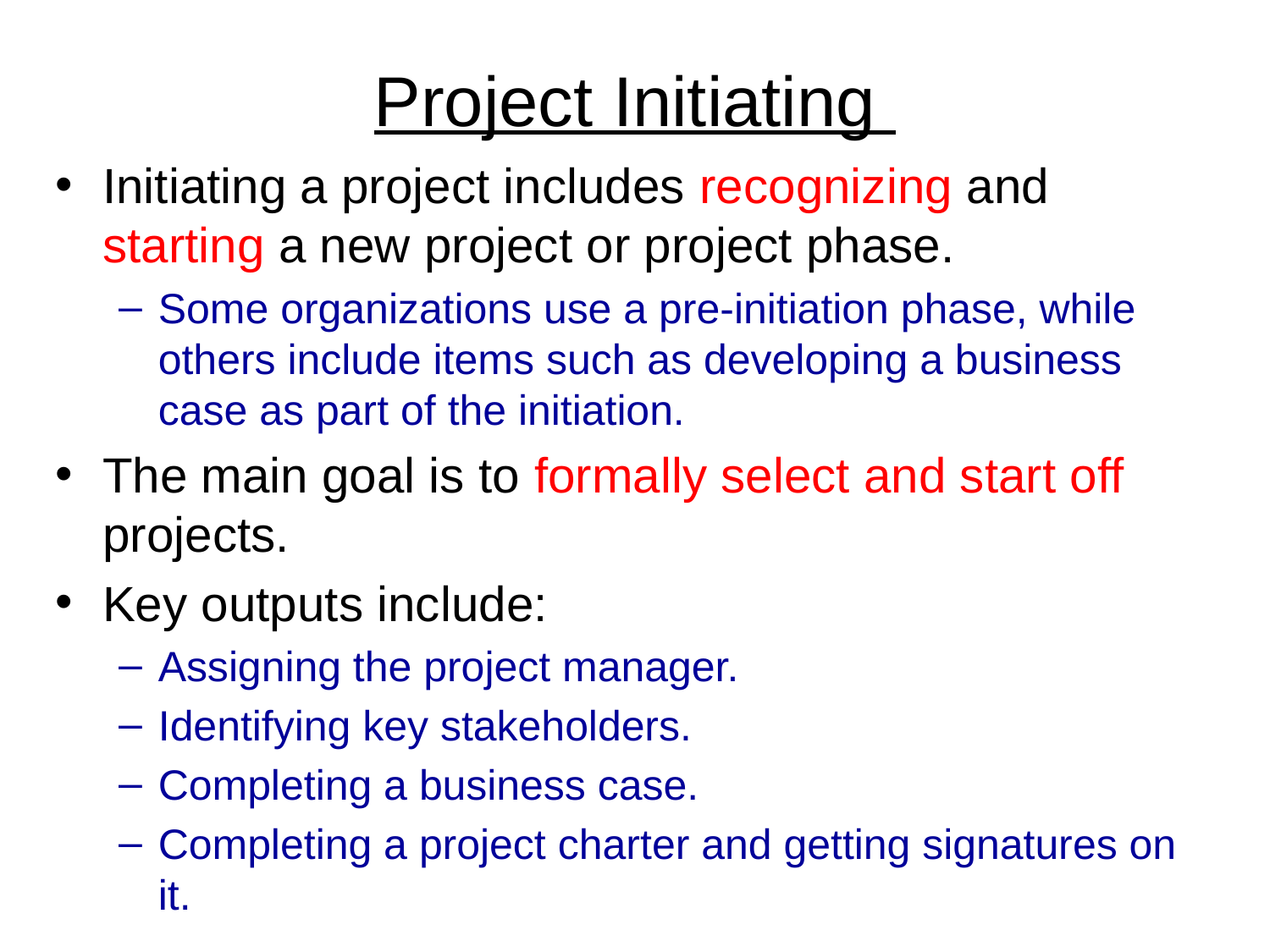

# Project Initiating
Initiating a project includes recognizing and starting a new project or project phase.
Some organizations use a pre-initiation phase, while others include items such as developing a business case as part of the initiation.
The main goal is to formally select and start off projects.
Key outputs include:
Assigning the project manager.
Identifying key stakeholders.
Completing a business case.
Completing a project charter and getting signatures on it.